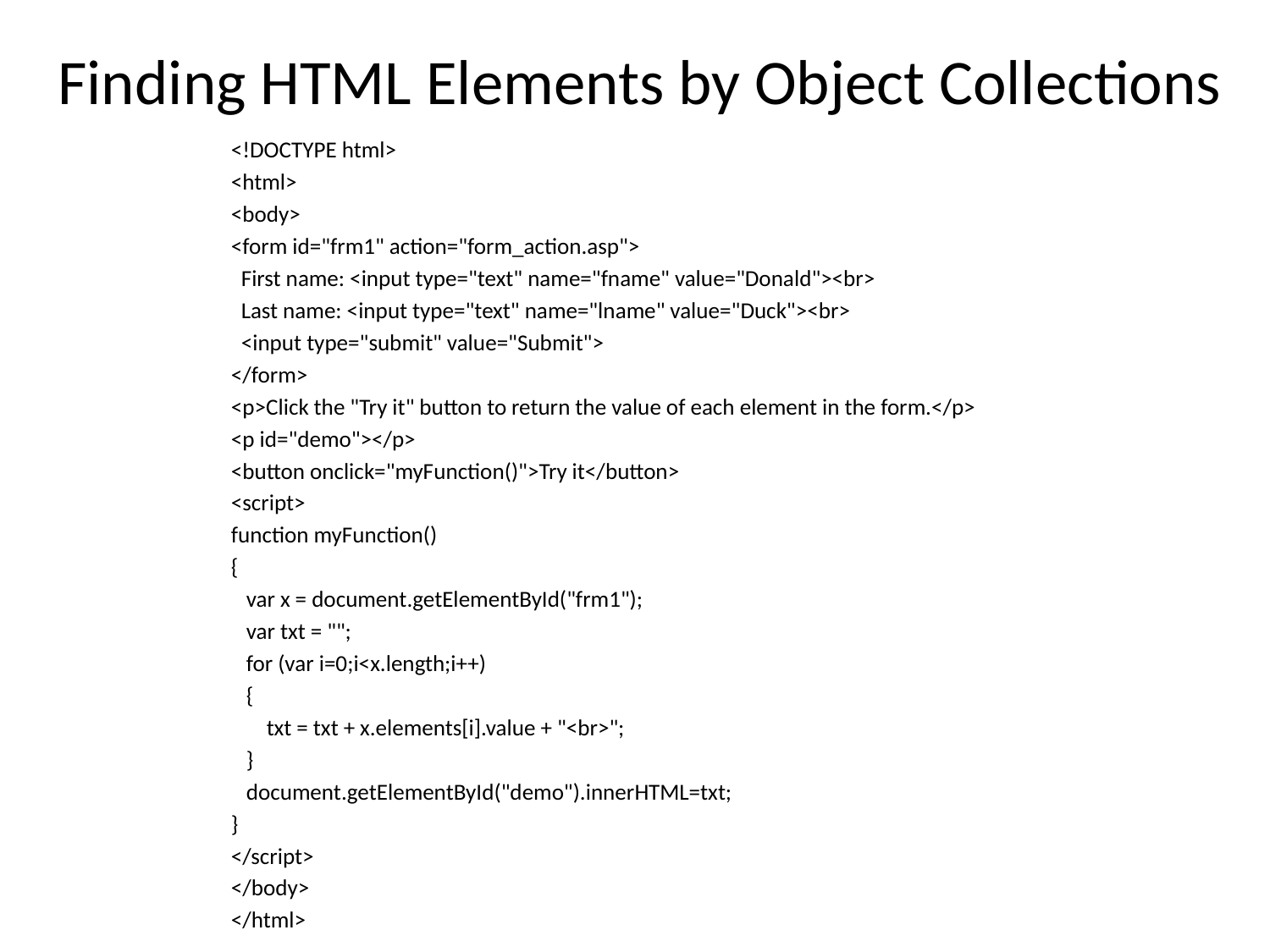

# Finding HTML Elements by Object Collections
<!DOCTYPE html>
<html>
<body>
<form id="frm1" action="form_action.asp">
  First name: <input type="text" name="fname" value="Donald"><br>
  Last name: <input type="text" name="lname" value="Duck"><br>
  <input type="submit" value="Submit">
</form>
<p>Click the "Try it" button to return the value of each element in the form.</p>
<p id="demo"></p>
<button onclick="myFunction()">Try it</button>
<script>
function myFunction()
{
   var x = document.getElementById("frm1");
   var txt = "";
   for (var i=0;i<x.length;i++)
   {
       txt = txt + x.elements[i].value + "<br>";
   }
   document.getElementById("demo").innerHTML=txt;
}
</script>
</body>
</html>